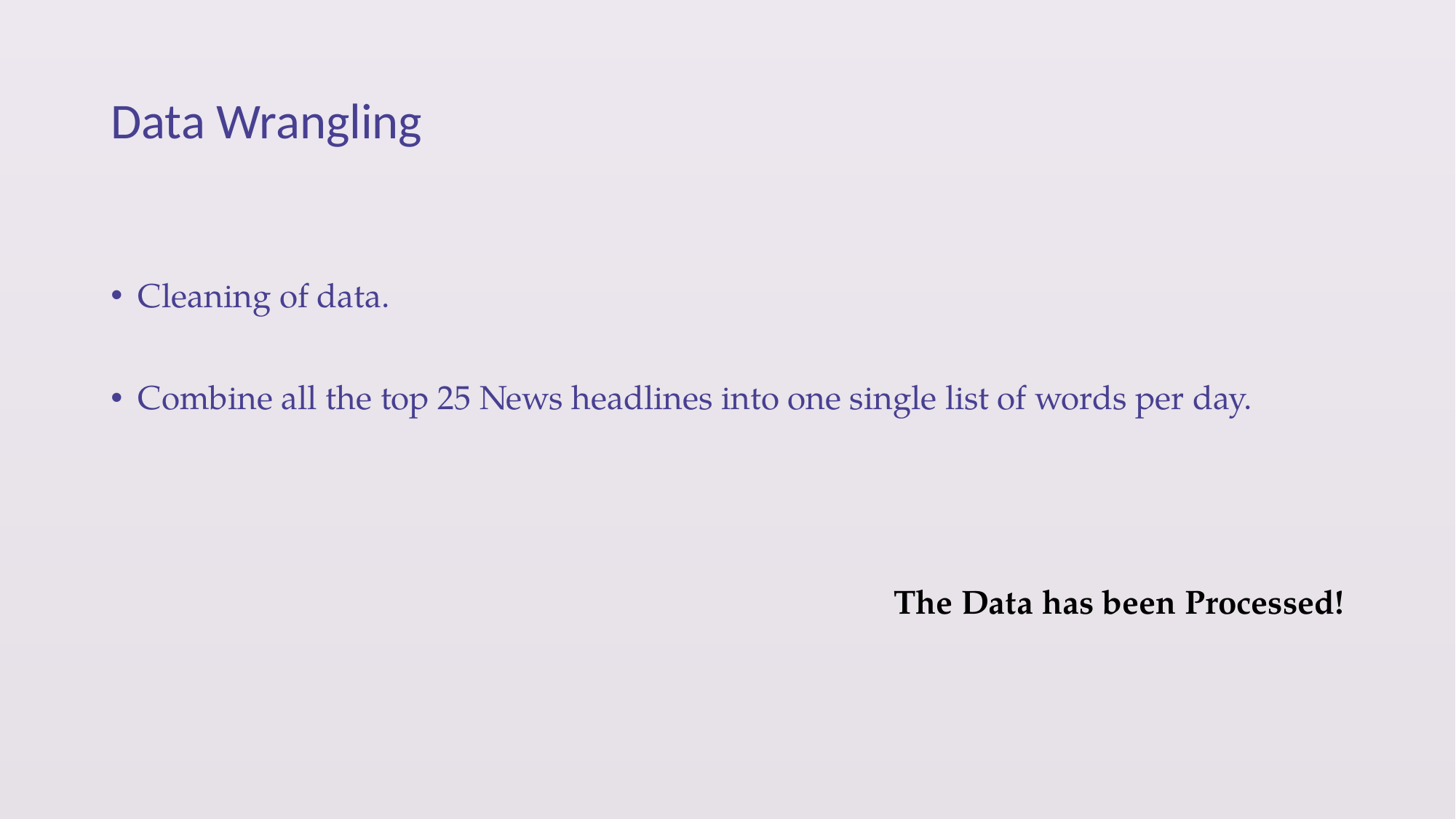

# Data Wrangling

Cleaning of data.

Combine all the top 25 News headlines into one single list of words per day.

The Data has been Processed!